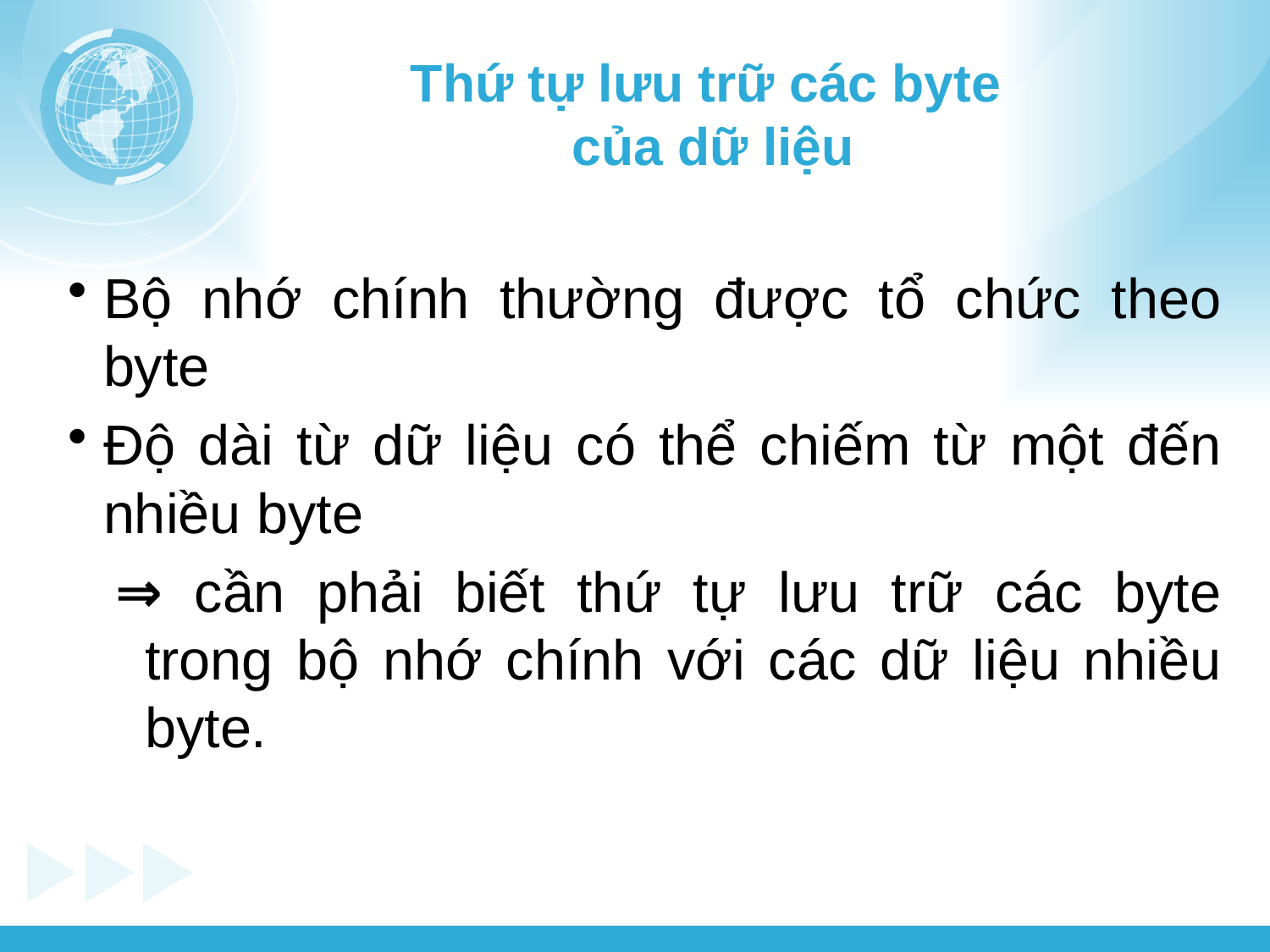

# Thứ tự lưu trữ các byte của dữ liệu
Bộ nhớ chính thường được tổ chức theo byte
Độ dài từ dữ liệu có thể chiếm từ một đến nhiều byte
⇒ cần phải biết thứ tự lưu trữ các byte trong bộ nhớ chính với các dữ liệu nhiều byte.